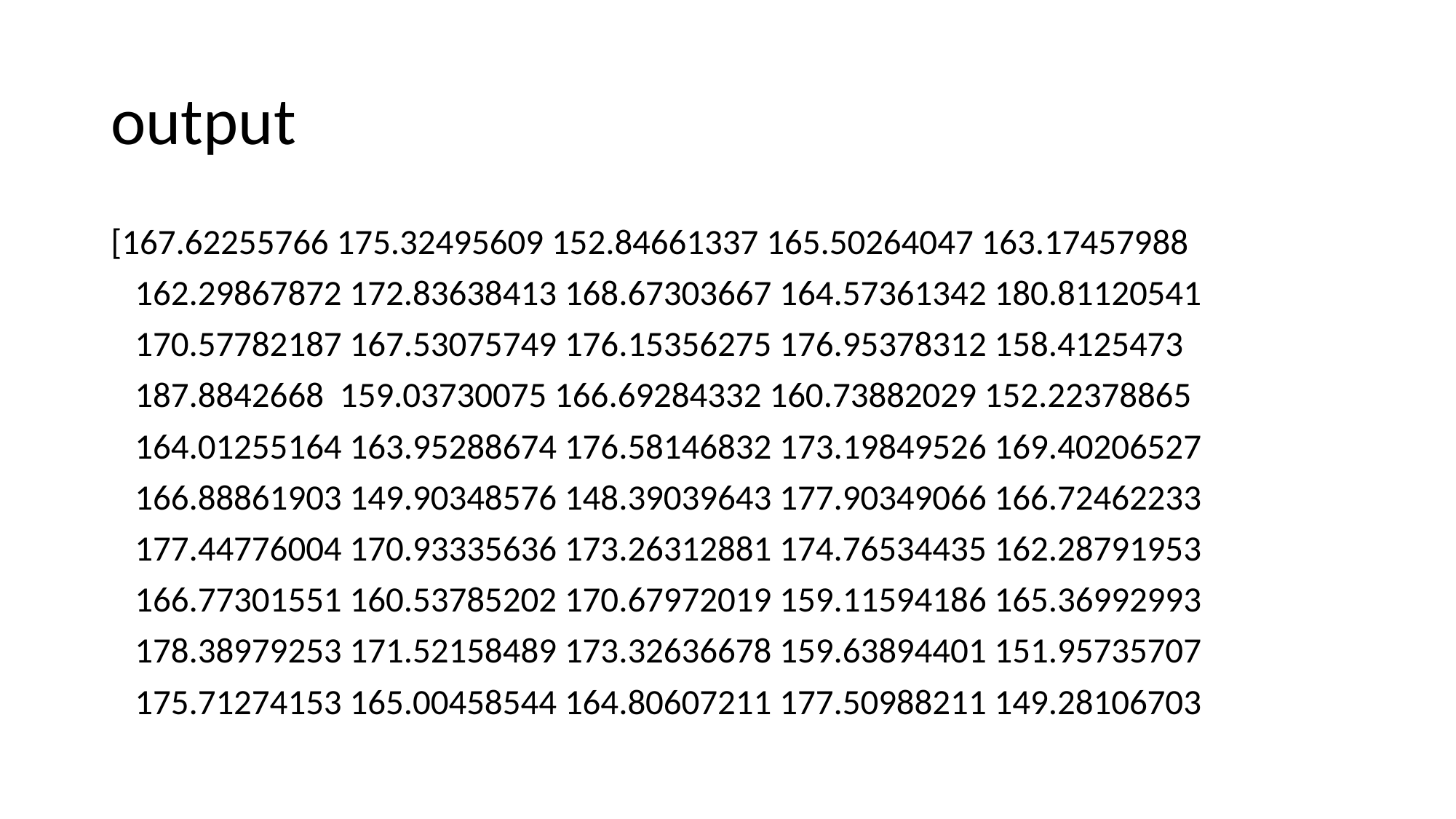

# output
[167.62255766 175.32495609 152.84661337 165.50264047 163.17457988
   162.29867872 172.83638413 168.67303667 164.57361342 180.81120541
   170.57782187 167.53075749 176.15356275 176.95378312 158.4125473
   187.8842668  159.03730075 166.69284332 160.73882029 152.22378865
   164.01255164 163.95288674 176.58146832 173.19849526 169.40206527
   166.88861903 149.90348576 148.39039643 177.90349066 166.72462233
   177.44776004 170.93335636 173.26312881 174.76534435 162.28791953
   166.77301551 160.53785202 170.67972019 159.11594186 165.36992993
   178.38979253 171.52158489 173.32636678 159.63894401 151.95735707
   175.71274153 165.00458544 164.80607211 177.50988211 149.28106703